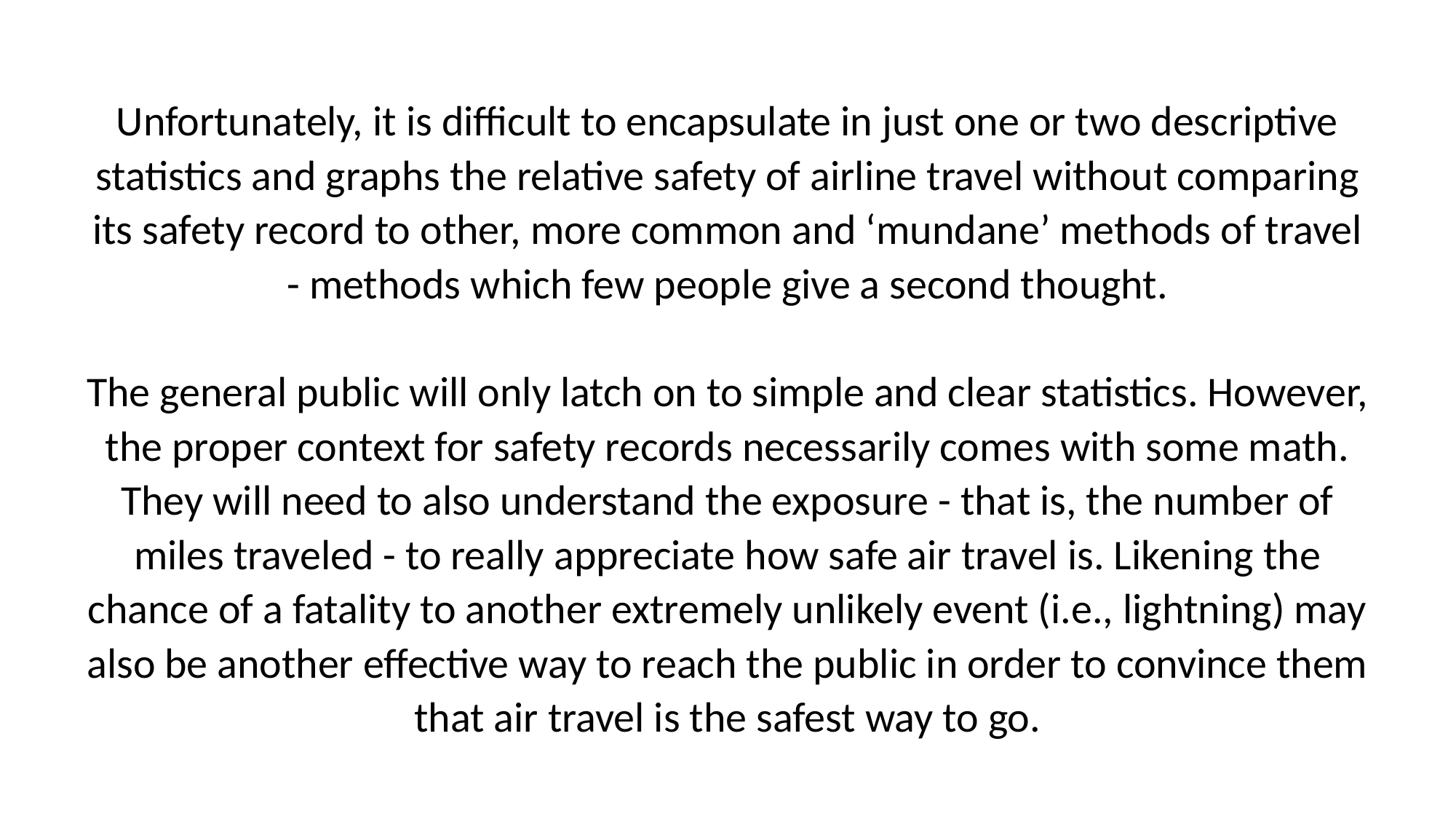

# Unfortunately, it is difficult to encapsulate in just one or two descriptive statistics and graphs the relative safety of airline travel without comparing its safety record to other, more common and ‘mundane’ methods of travel - methods which few people give a second thought. The general public will only latch on to simple and clear statistics. However, the proper context for safety records necessarily comes with some math. They will need to also understand the exposure - that is, the number of miles traveled - to really appreciate how safe air travel is. Likening the chance of a fatality to another extremely unlikely event (i.e., lightning) may also be another effective way to reach the public in order to convince them that air travel is the safest way to go.